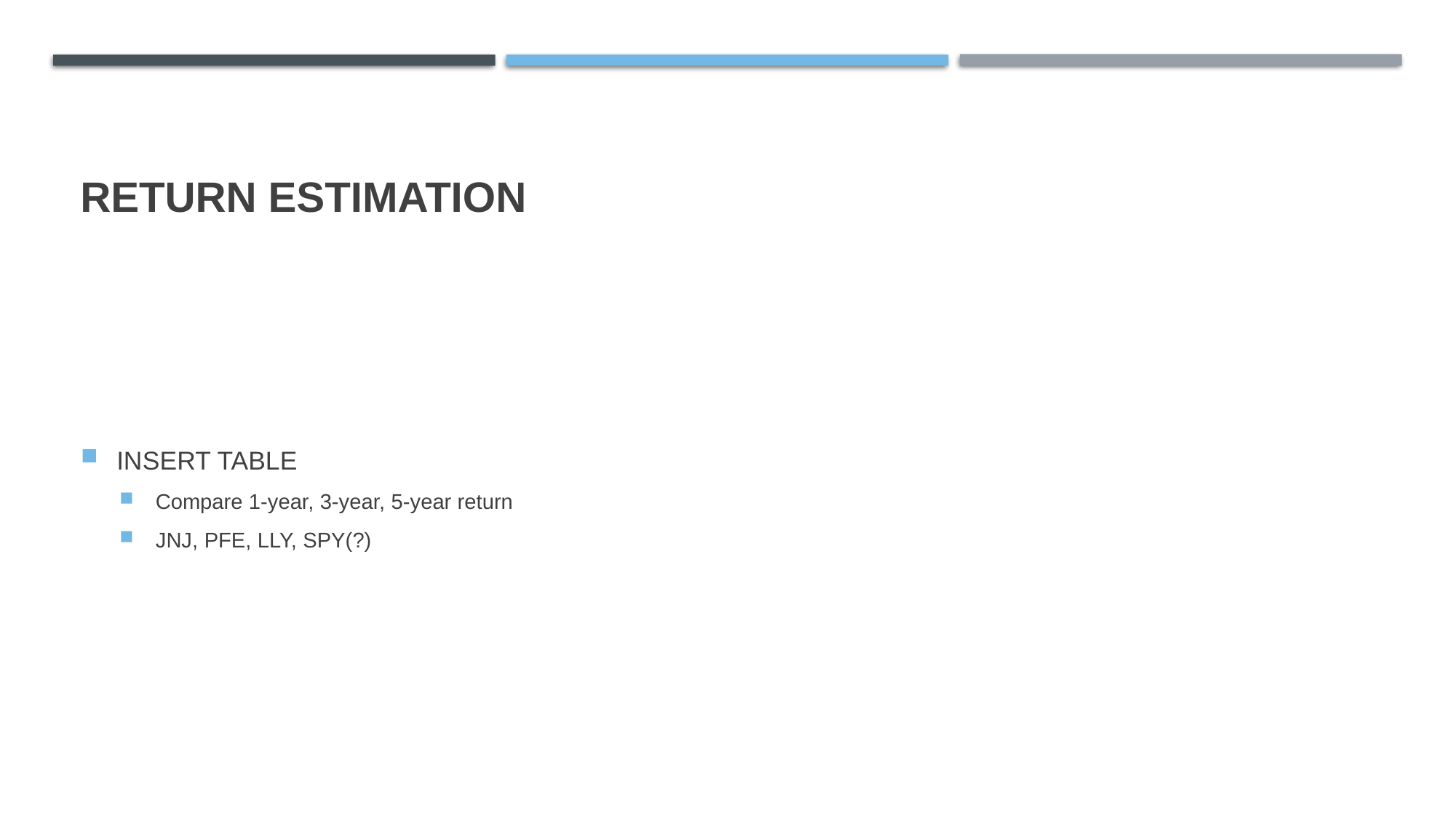

# Return estimation
INSERT TABLE
Compare 1-year, 3-year, 5-year return
JNJ, PFE, LLY, SPY(?)